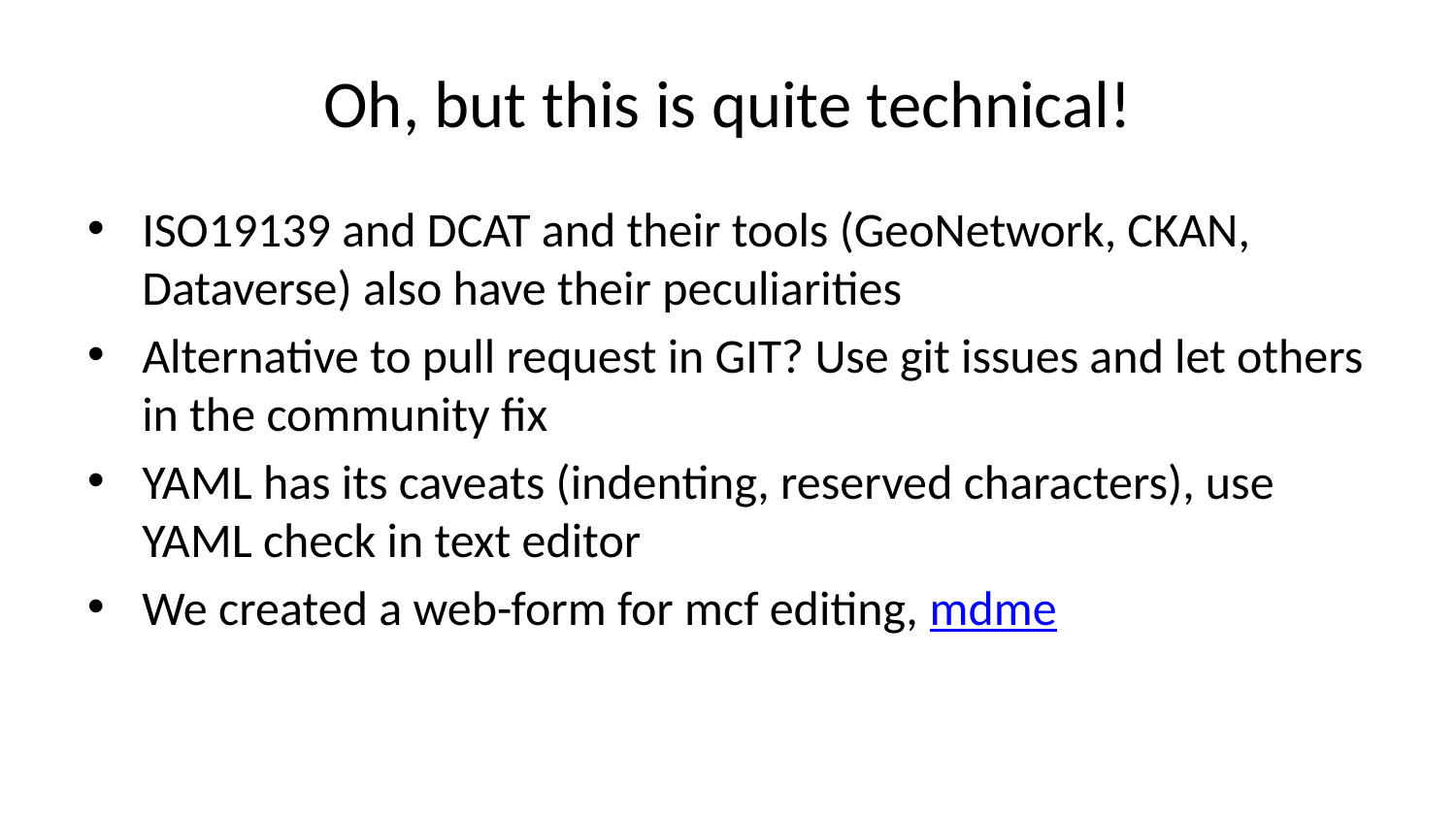

# Oh, but this is quite technical!
ISO19139 and DCAT and their tools (GeoNetwork, CKAN, Dataverse) also have their peculiarities
Alternative to pull request in GIT? Use git issues and let others in the community fix
YAML has its caveats (indenting, reserved characters), use YAML check in text editor
We created a web-form for mcf editing, mdme